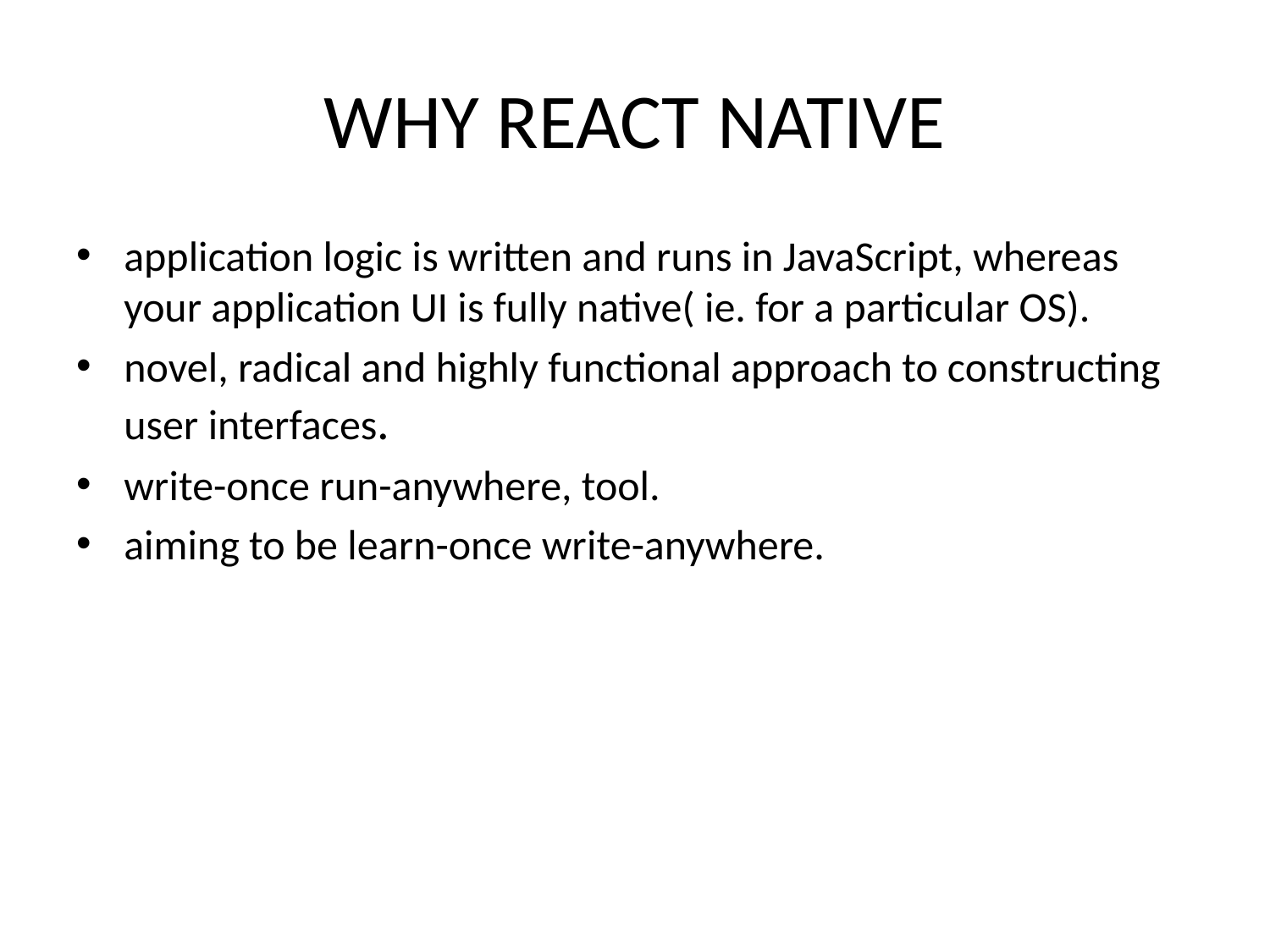

# WHY REACT NATIVE
application logic is written and runs in JavaScript, whereas your application UI is fully native( ie. for a particular OS).
novel, radical and highly functional approach to constructing user interfaces.
write-once run-anywhere, tool.
aiming to be learn-once write-anywhere.